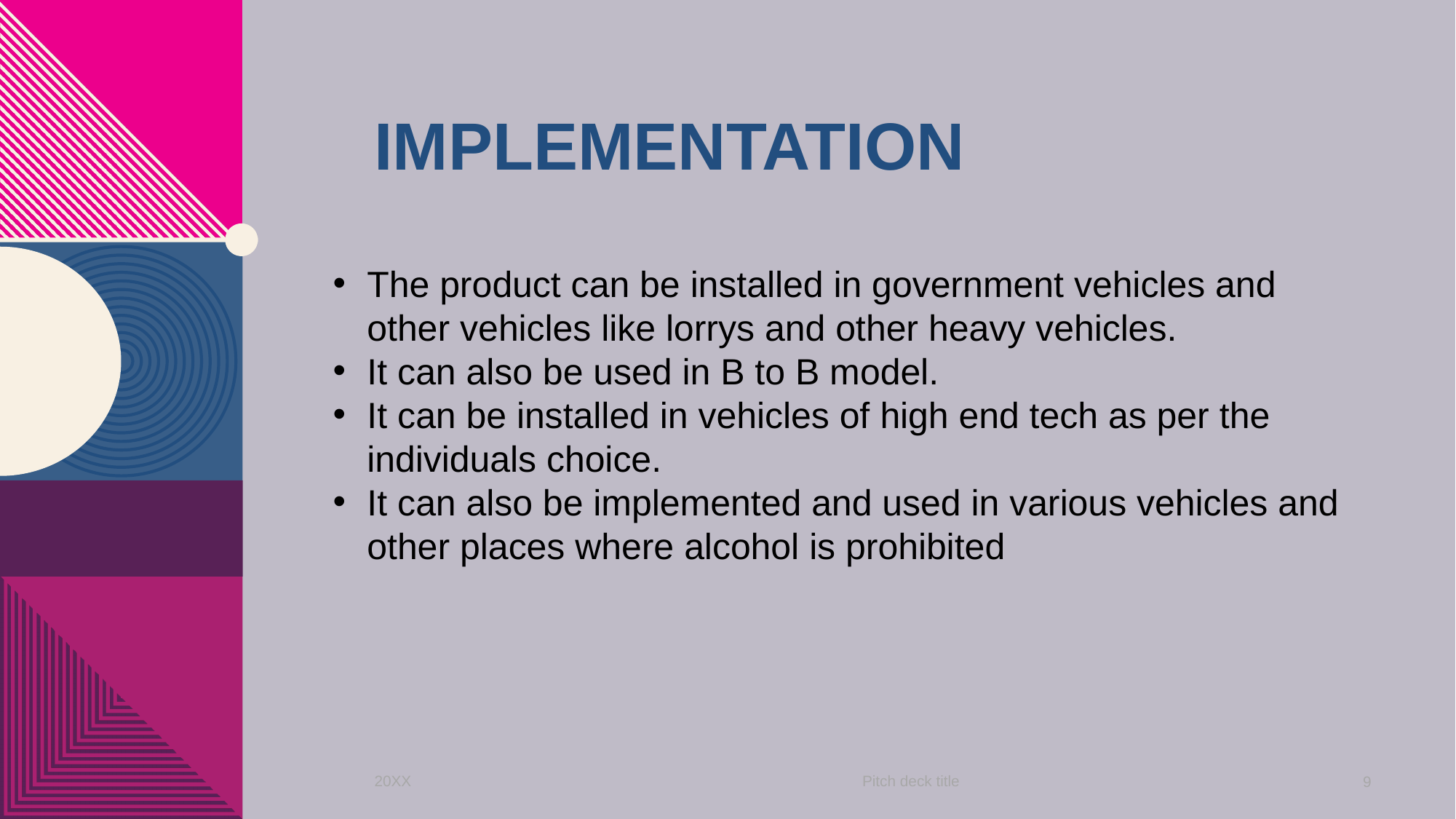

# IMPLEMENTATion
The product can be installed in government vehicles and other vehicles like lorrys and other heavy vehicles.
It can also be used in B to B model.
It can be installed in vehicles of high end tech as per the individuals choice.
It can also be implemented and used in various vehicles and other places where alcohol is prohibited
Pitch deck title
20XX
9